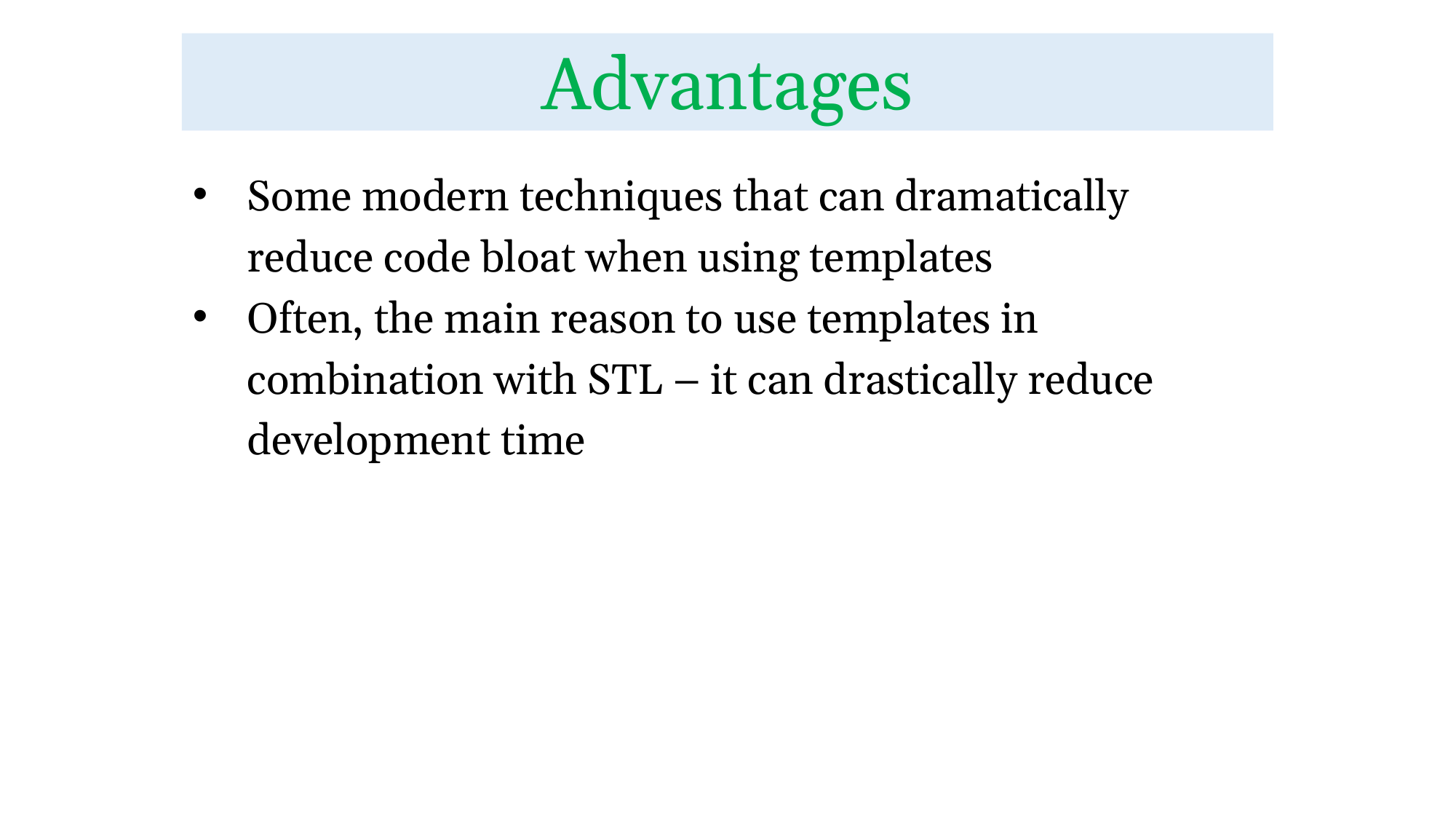

# Advantages
Some modern techniques that can dramatically reduce code bloat when using templates
Often, the main reason to use templates in combination with STL – it can drastically reduce development time